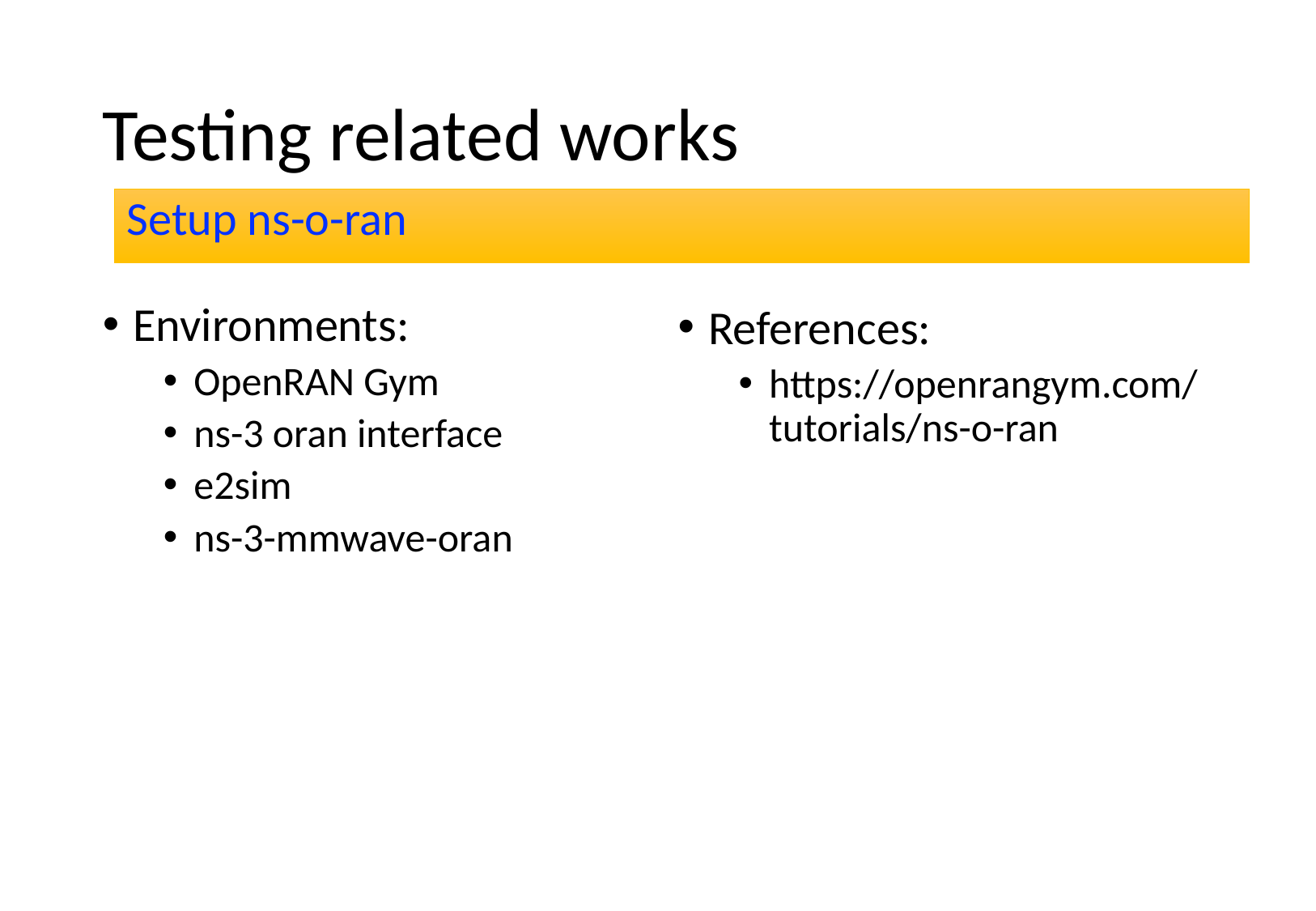

# Testing related works
Setup ns-o-ran
Environments:
OpenRAN Gym
ns-3 oran interface
e2sim
ns-3-mmwave-oran
References:
https://openrangym.com/tutorials/ns-o-ran